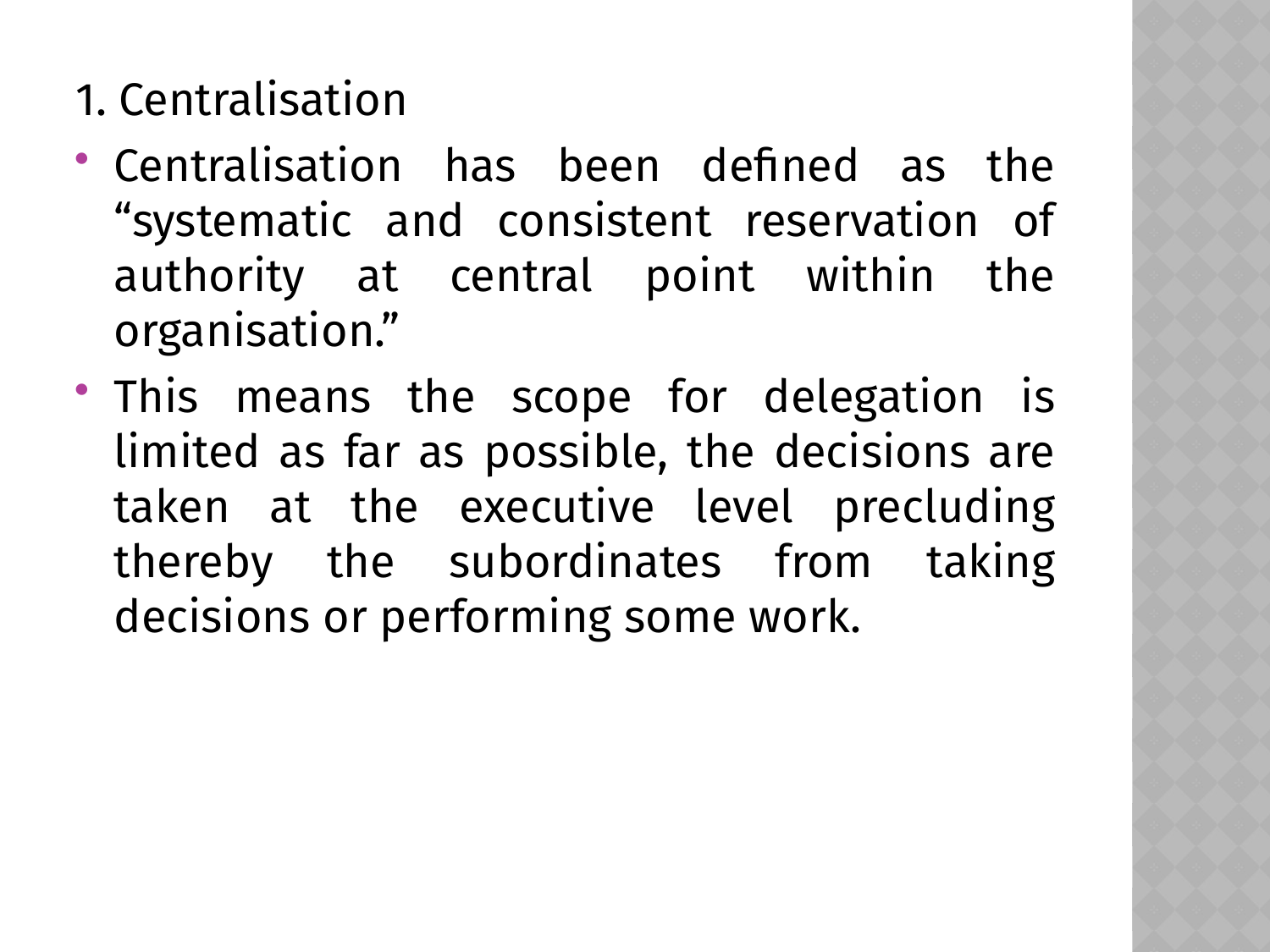

1. Centralisation
Centralisation has been defined as the “systematic and consistent reservation of authority at central point within the organisation.”
This means the scope for delegation is limited as far as possible, the decisions are taken at the executive level precluding thereby the subordinates from taking decisions or performing some work.